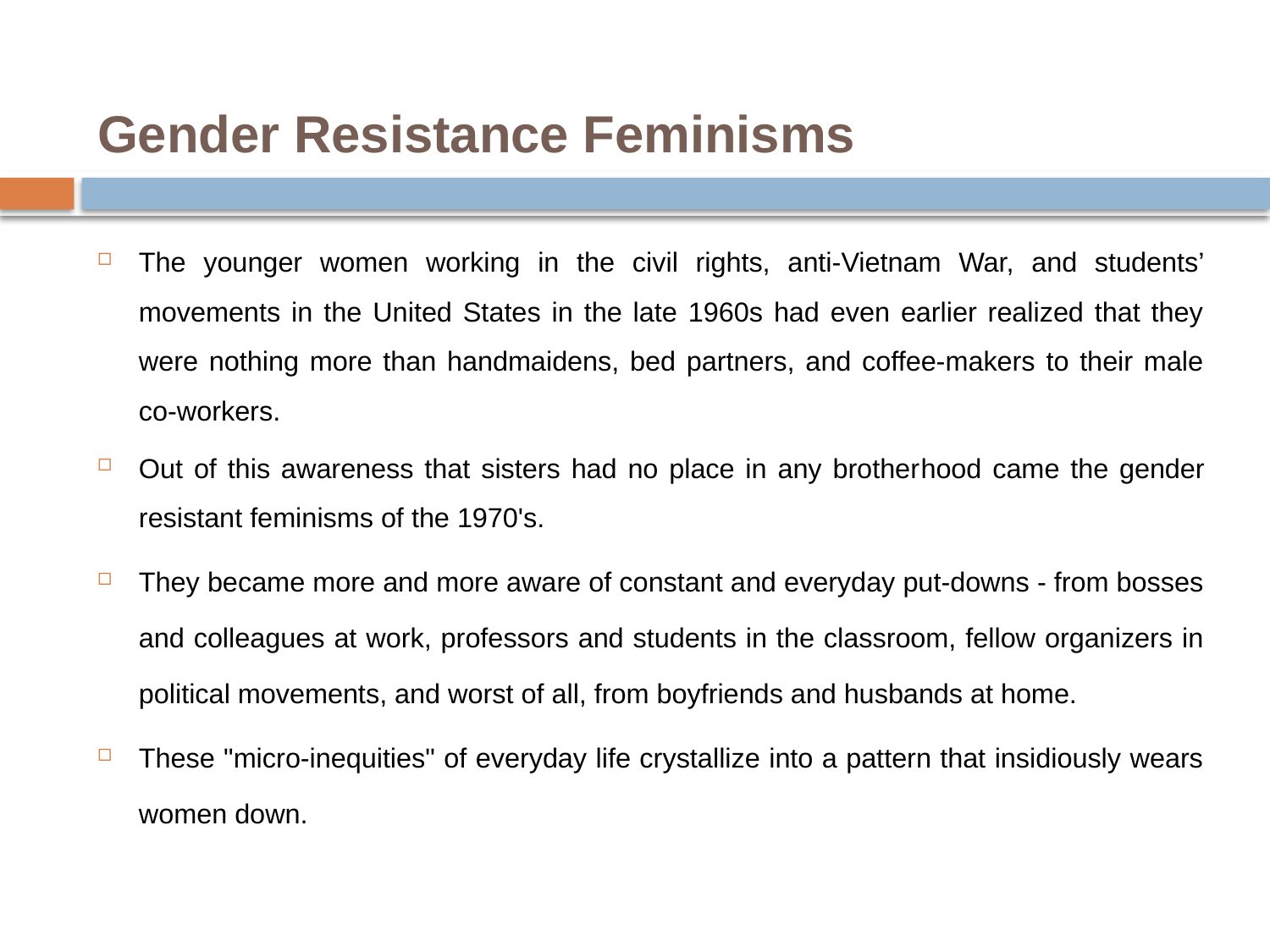

# Gender Resistance Feminisms
The younger women working in the civil rights, anti-Vietnam War, and students’ movements in the United States in the late 1960s had even earlier realized that they were nothing more than handmaidens, bed partners, and coffee-makers to their male co-workers.
Out of this awareness that sisters had no place in any brother­hood came the gender resistant feminisms of the 1970's.
They became more and more aware of constant and everyday put-downs - from bosses and colleagues at work, professors and students in the classroom, fellow organizers in political movements, and worst of all, from boyfriends and husbands at home.
These "micro-inequities" of everyday life crystallize into a pattern that insidiously wears women down.